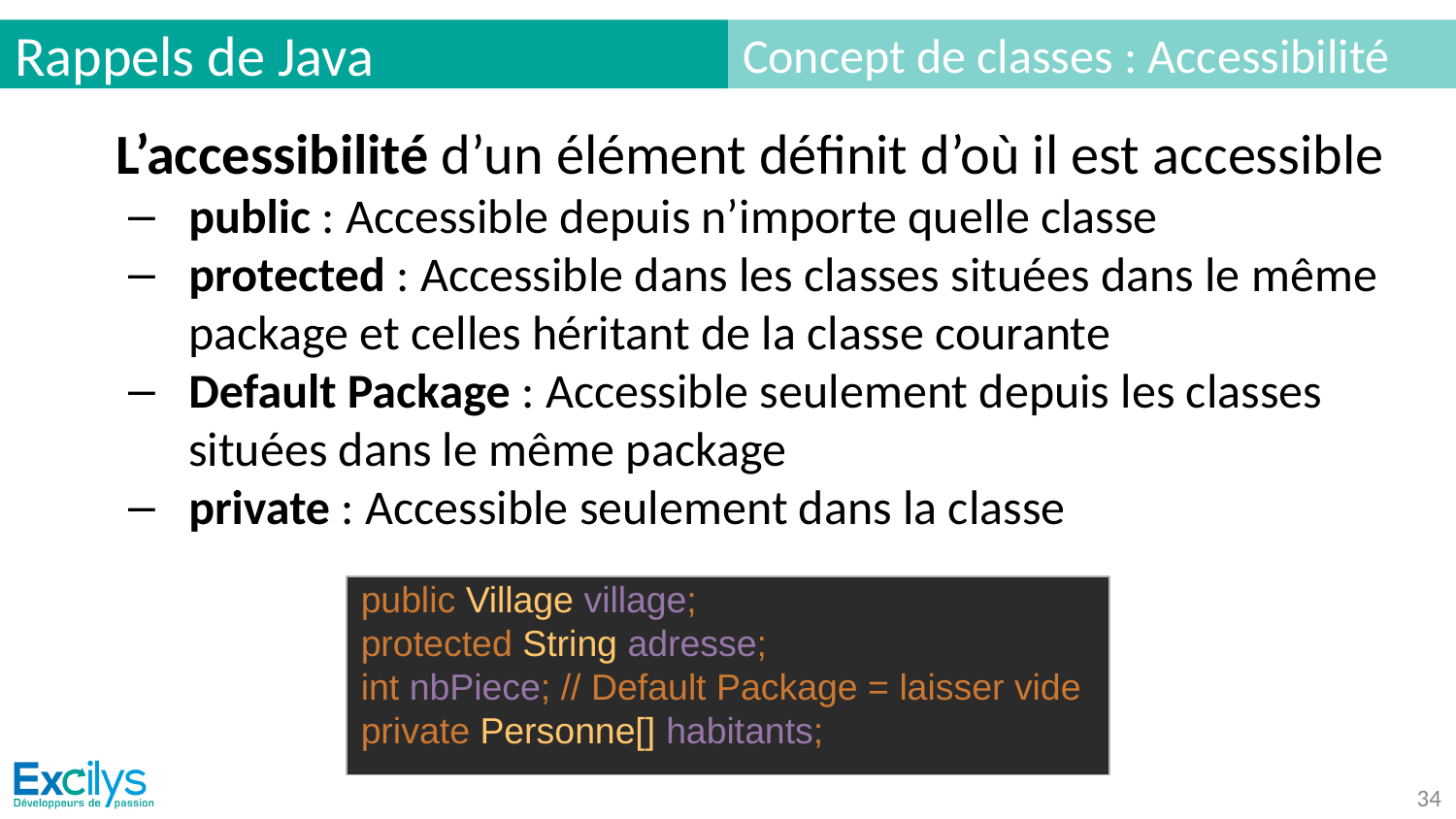

# Rappels de Java
Concept de classes : Accessibilité
L’accessibilité d’un élément définit d’où il est accessible
public : Accessible depuis n’importe quelle classe
protected : Accessible dans les classes situées dans le même package et celles héritant de la classe courante
Default Package : Accessible seulement depuis les classes situées dans le même package
private : Accessible seulement dans la classe

public Village village;
protected String adresse;
int nbPiece; // Default Package = laisser vide
private Personne[] habitants;
34